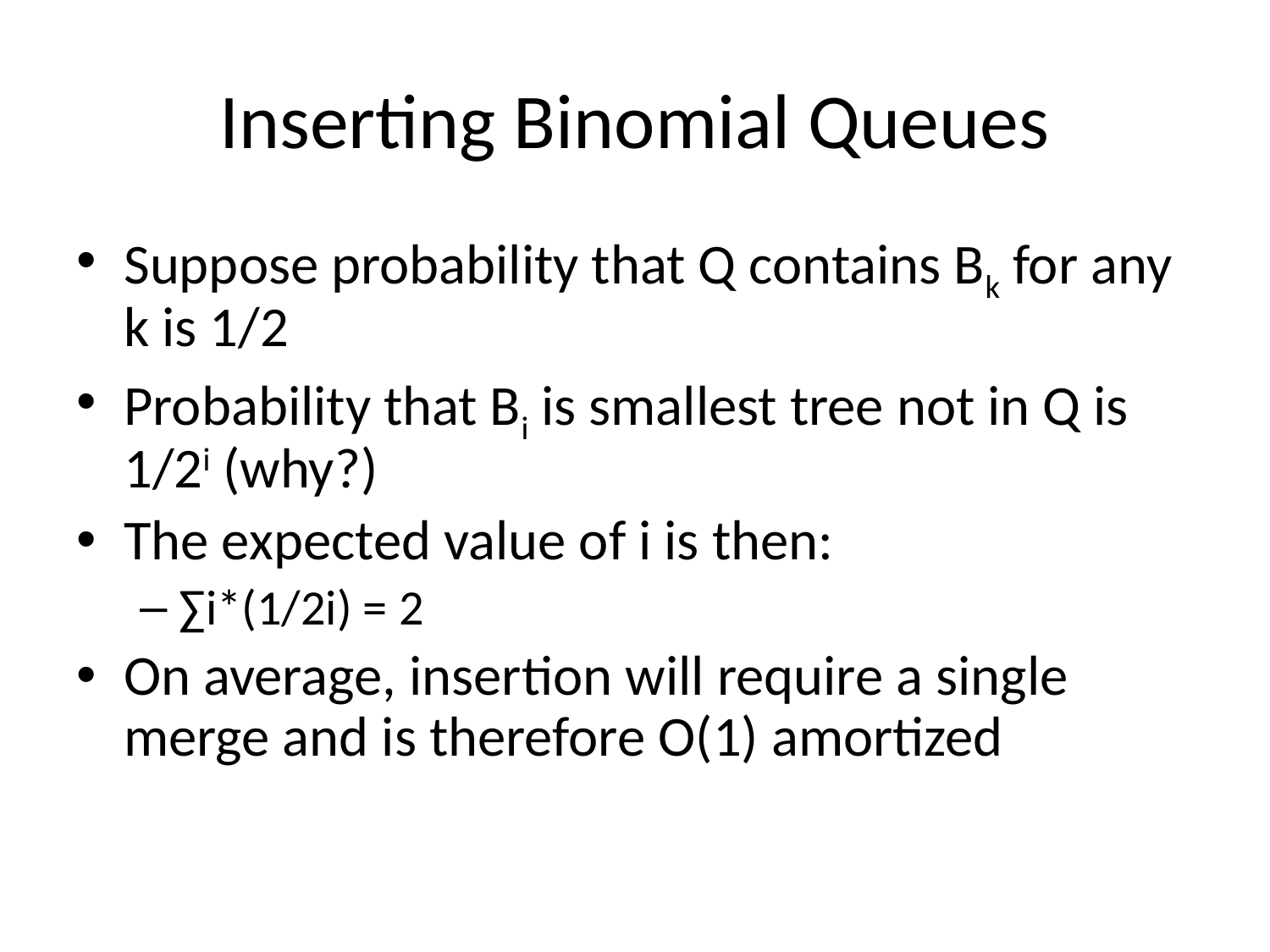

# Inserting Binomial Queues
Suppose probability that Q contains Bk for any k is 1/2
Probability that Bi is smallest tree not in Q is 1/2i (why?)
The expected value of i is then:
∑i*(1/2i) = 2
On average, insertion will require a single merge and is therefore O(1) amortized